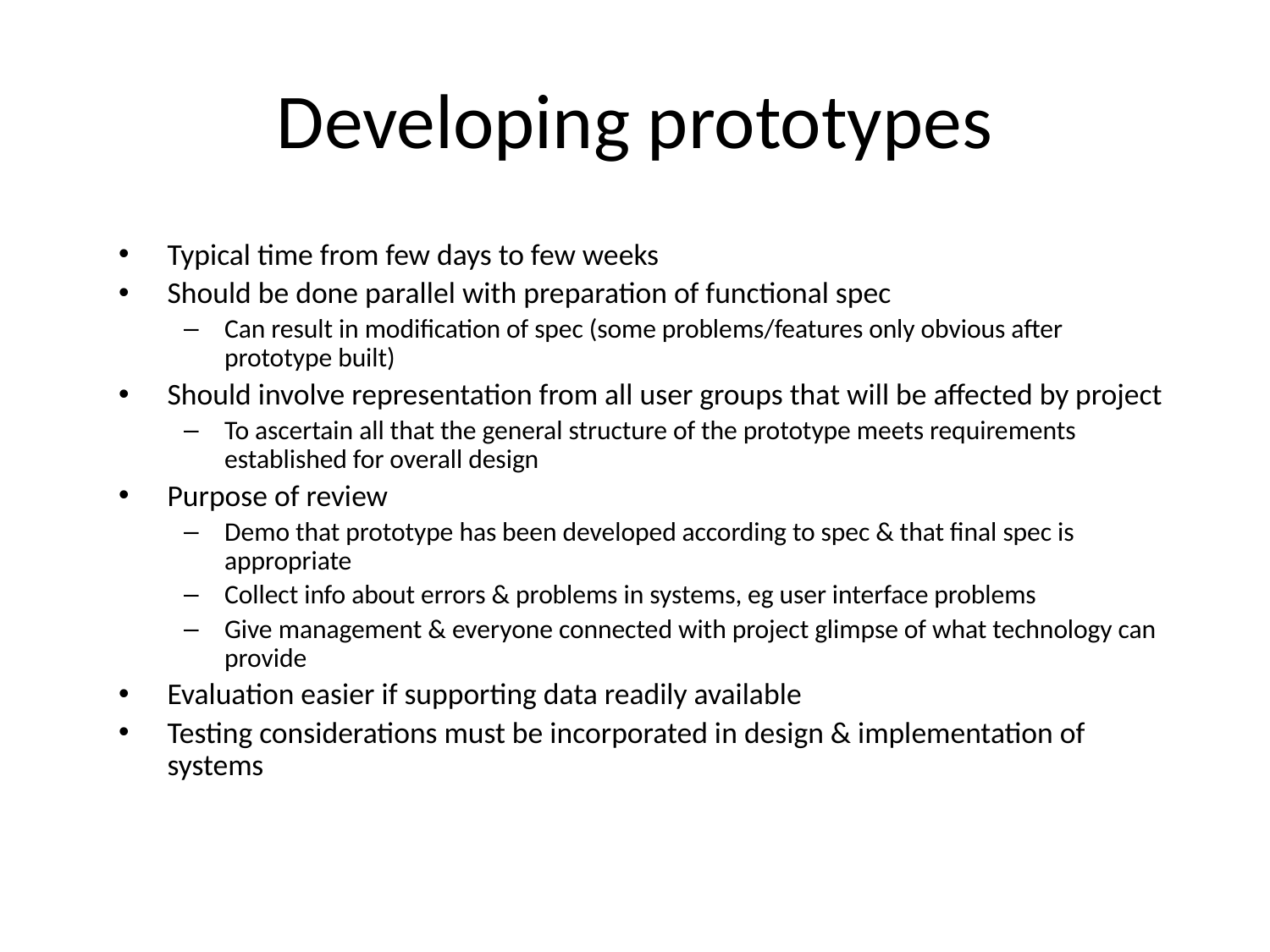

# Developing prototypes
Typical time from few days to few weeks
Should be done parallel with preparation of functional spec
Can result in modification of spec (some problems/features only obvious after prototype built)
Should involve representation from all user groups that will be affected by project
To ascertain all that the general structure of the prototype meets requirements established for overall design
Purpose of review
Demo that prototype has been developed according to spec & that final spec is appropriate
Collect info about errors & problems in systems, eg user interface problems
Give management & everyone connected with project glimpse of what technology can provide
Evaluation easier if supporting data readily available
Testing considerations must be incorporated in design & implementation of systems